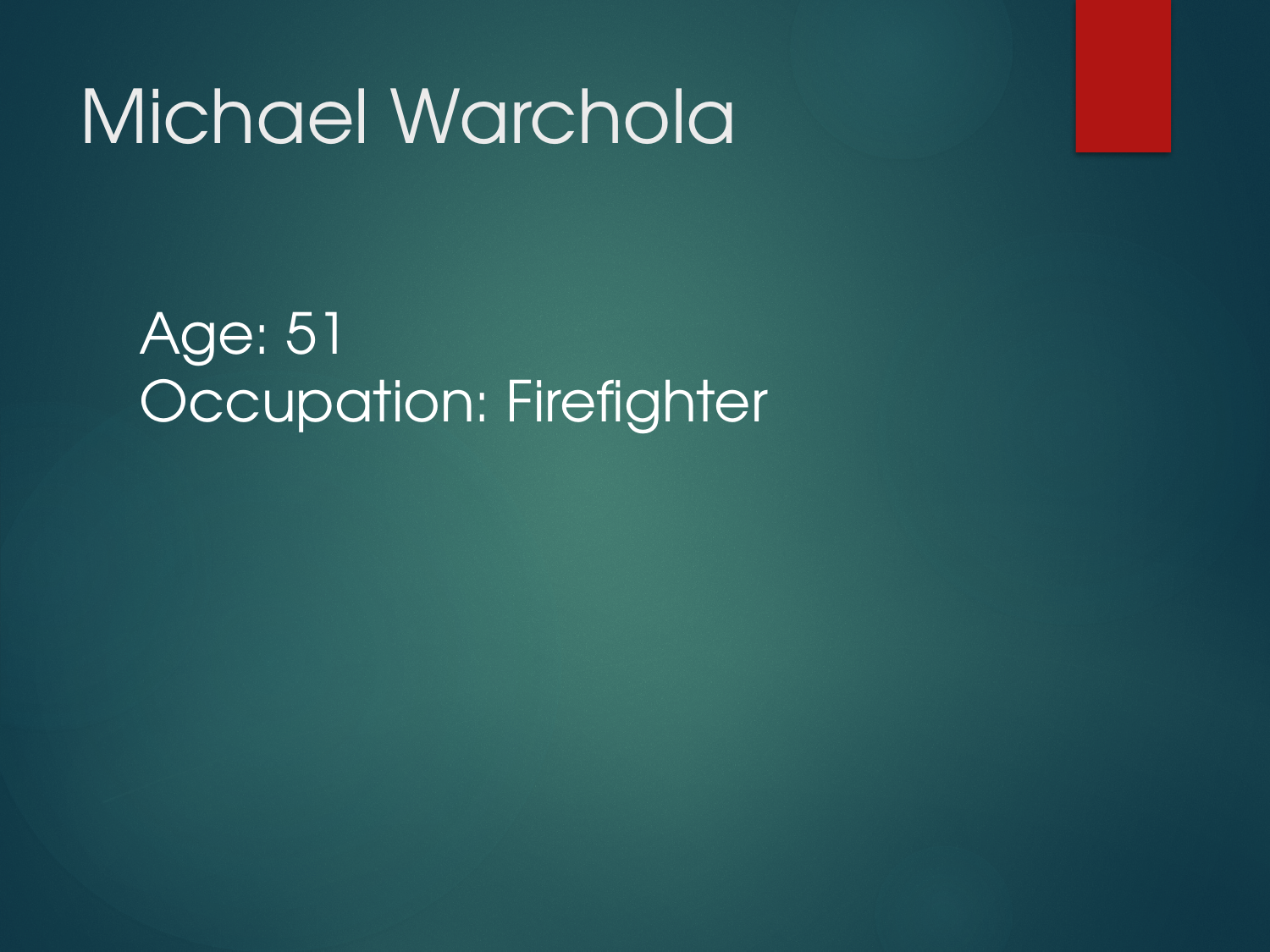

# Michael Warchola

Age: 51
Occupation: Firefighter